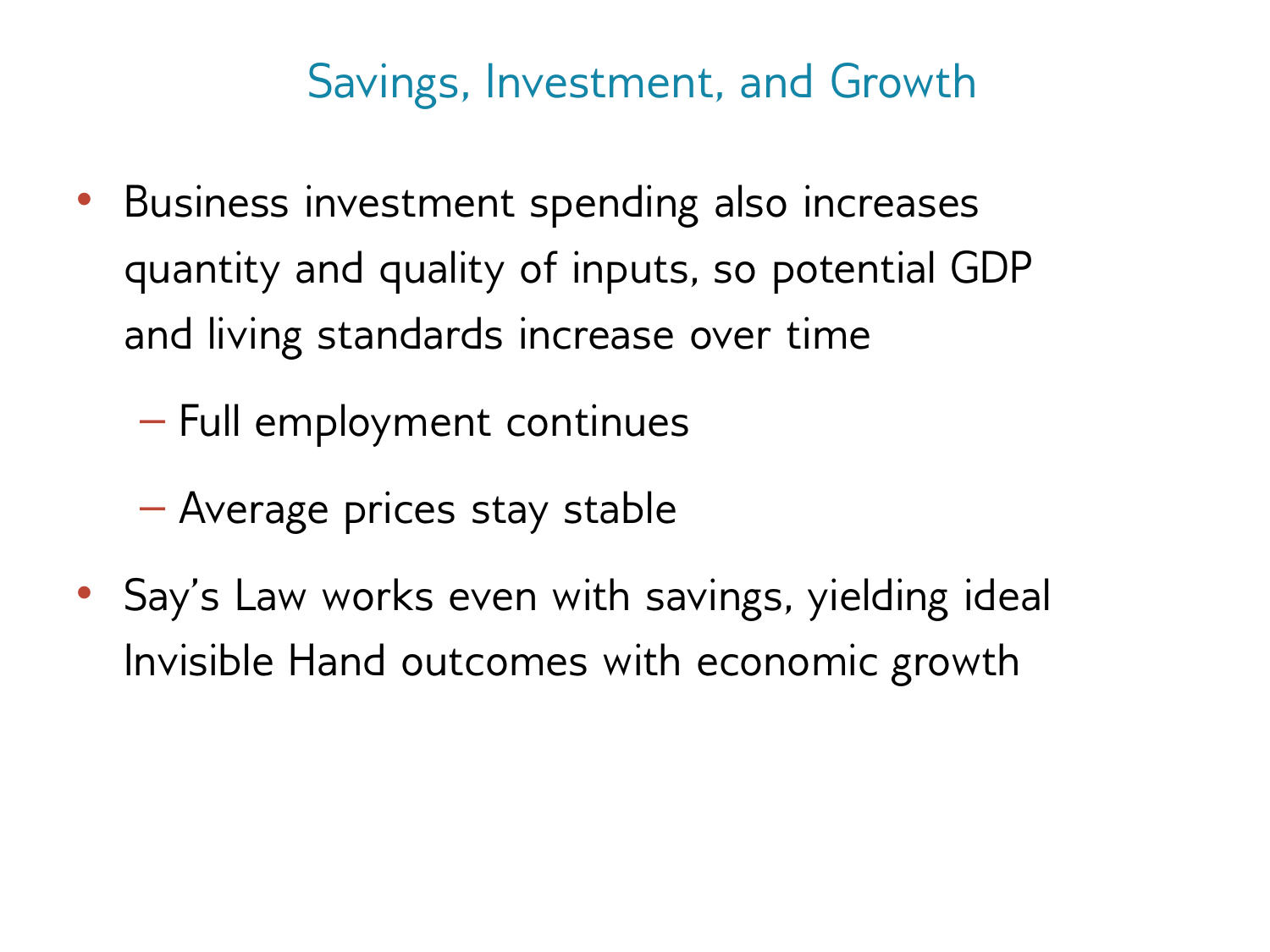

Savings, Investment, and Growth
Business investment spending also increases quantity and quality of inputs, so potential GDP and living standards increase over time
Full employment continues
Average prices stay stable
Say’s Law works even with savings, yielding ideal Invisible Hand outcomes with economic growth